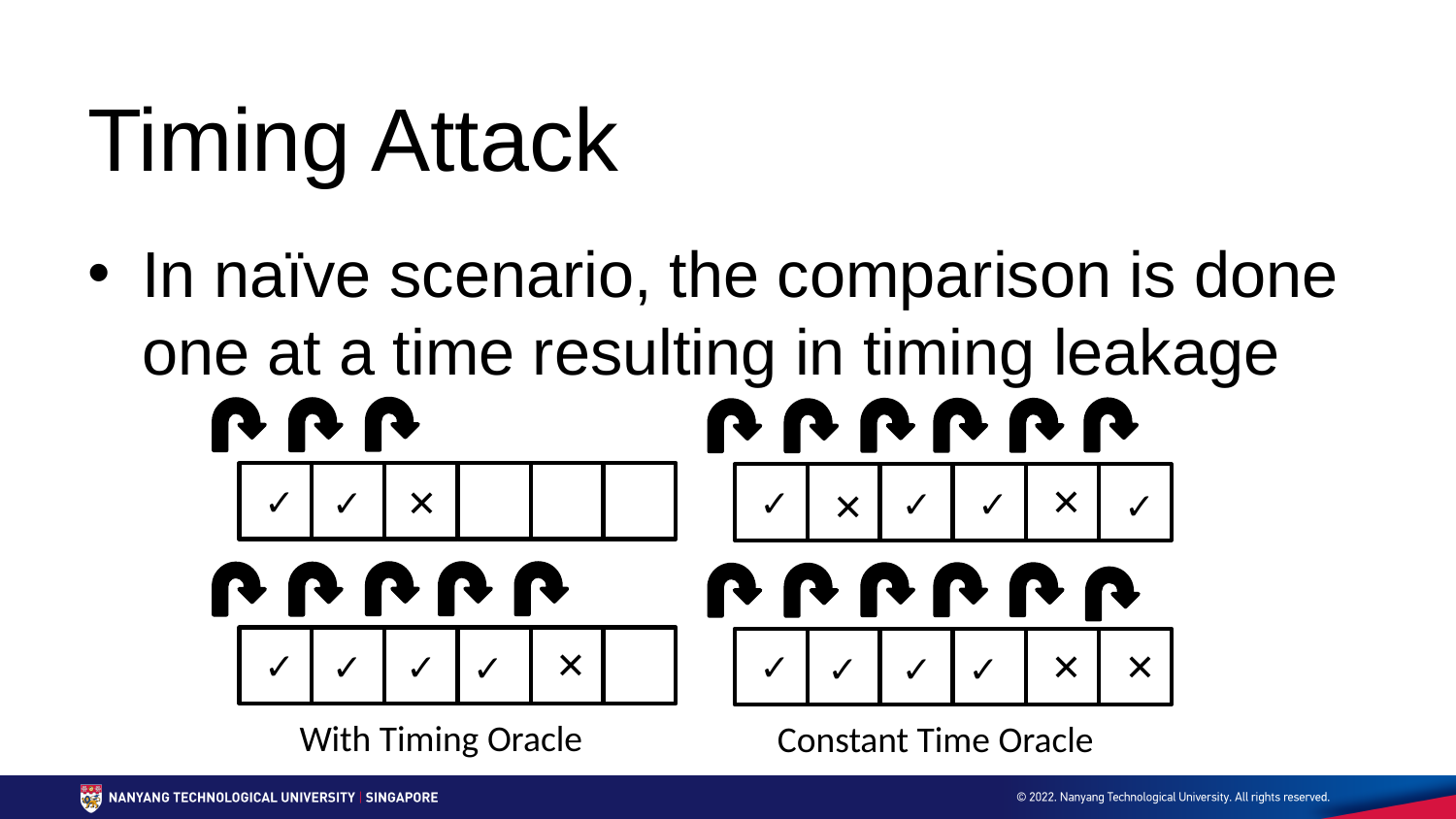

# Timing Attack
In naïve scenario, the comparison is done one at a time resulting in timing leakage

✓
✕
✓

✓
✓
✕
✓
✓
✕

✓
✓

✓
✓
✕
✕
✕
✓
✓
✓
✓
With Timing Oracle
Constant Time Oracle